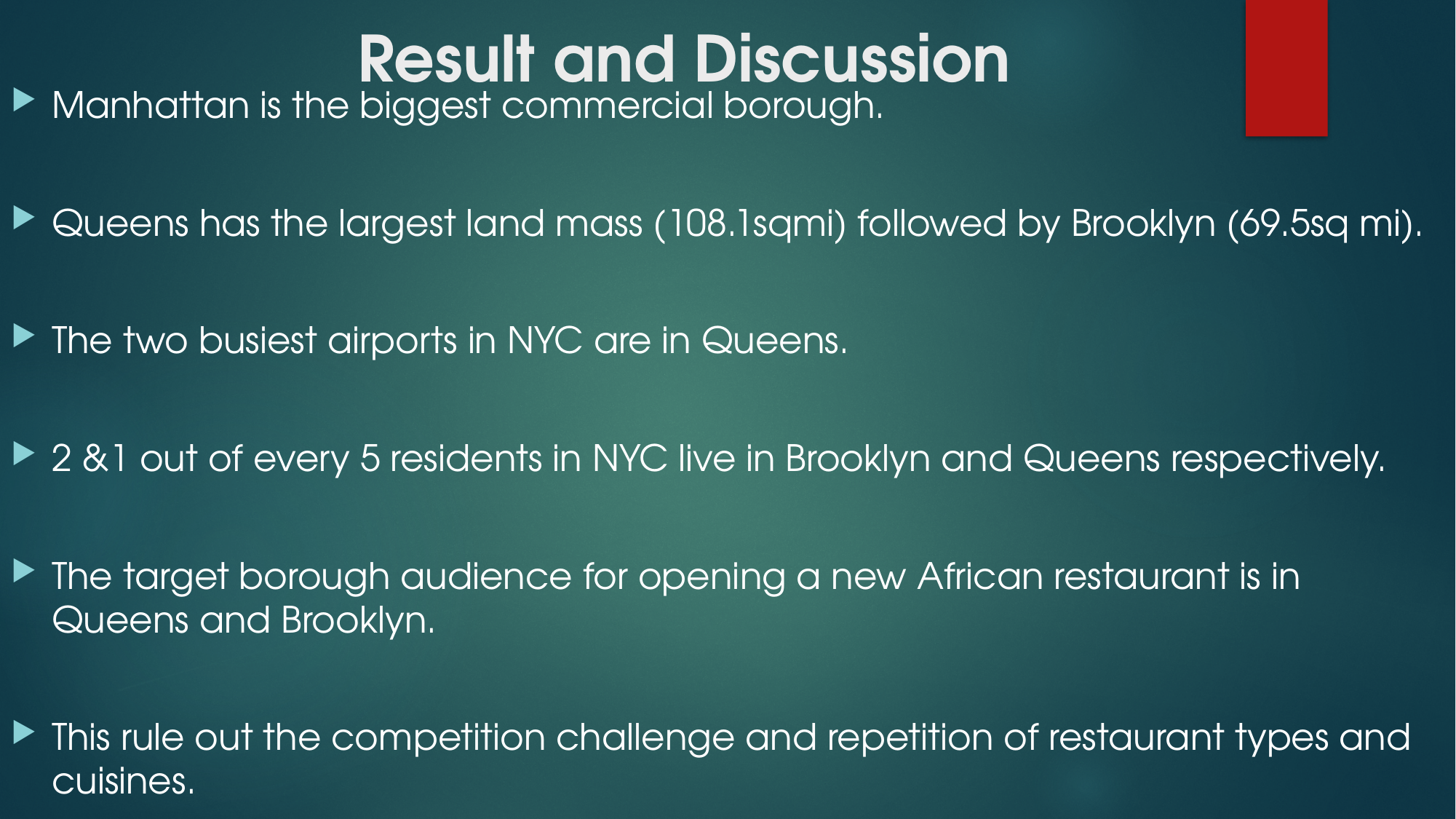

# Result and Discussion
Manhattan is the biggest commercial borough.

Queens has the largest land mass (108.1sqmi) followed by Brooklyn (69.5sq mi).

The two busiest airports in NYC are in Queens.

2 &1 out of every 5 residents in NYC live in Brooklyn and Queens respectively.

The target borough audience for opening a new African restaurant is in Queens and Brooklyn.

This rule out the competition challenge and repetition of restaurant types and cuisines.